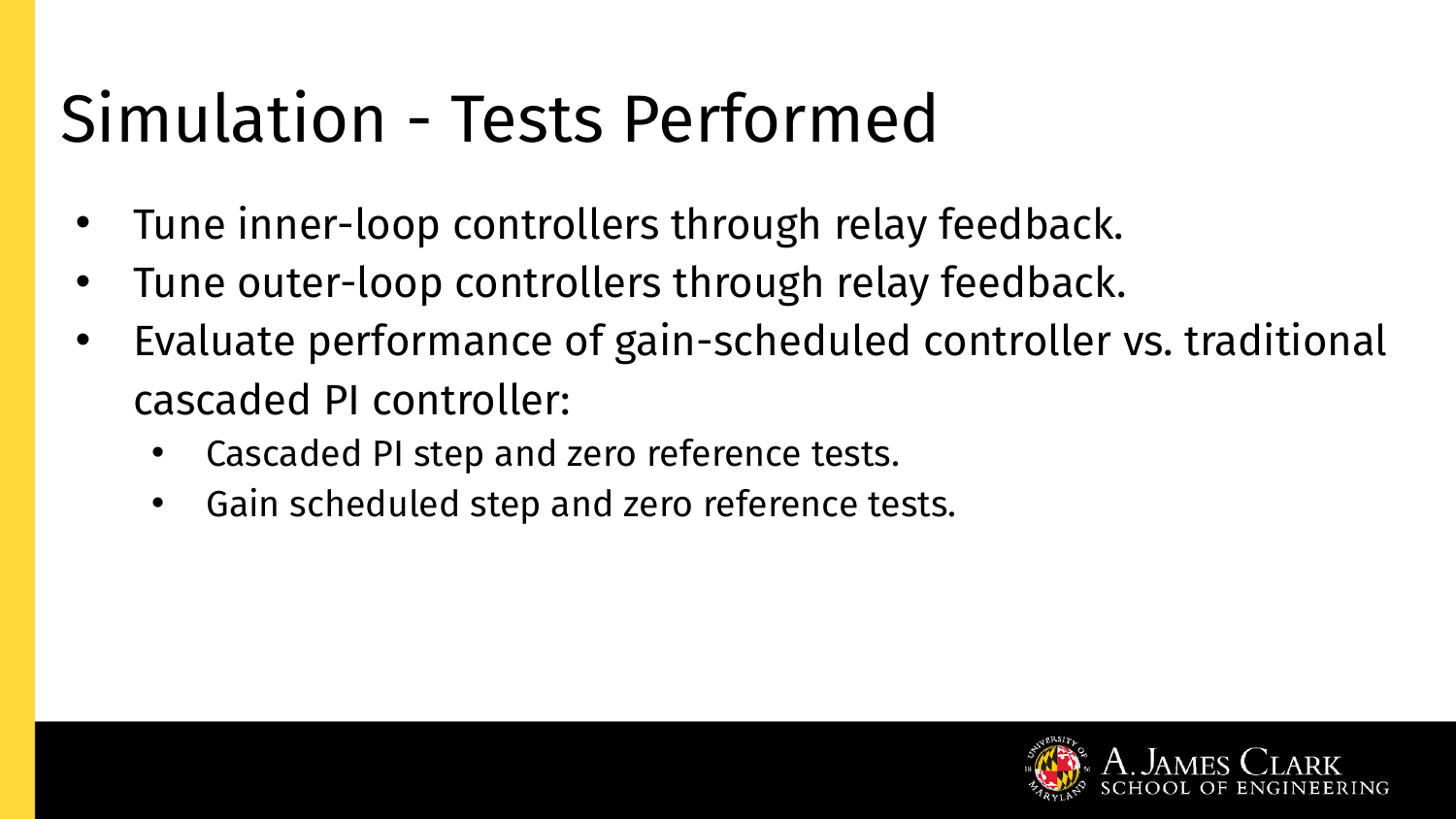

# Simulation - Tests Performed
Tune inner-loop controllers through relay feedback.
Tune outer-loop controllers through relay feedback.
Evaluate performance of gain-scheduled controller vs. traditional cascaded PI controller:
Cascaded PI step and zero reference tests.
Gain scheduled step and zero reference tests.